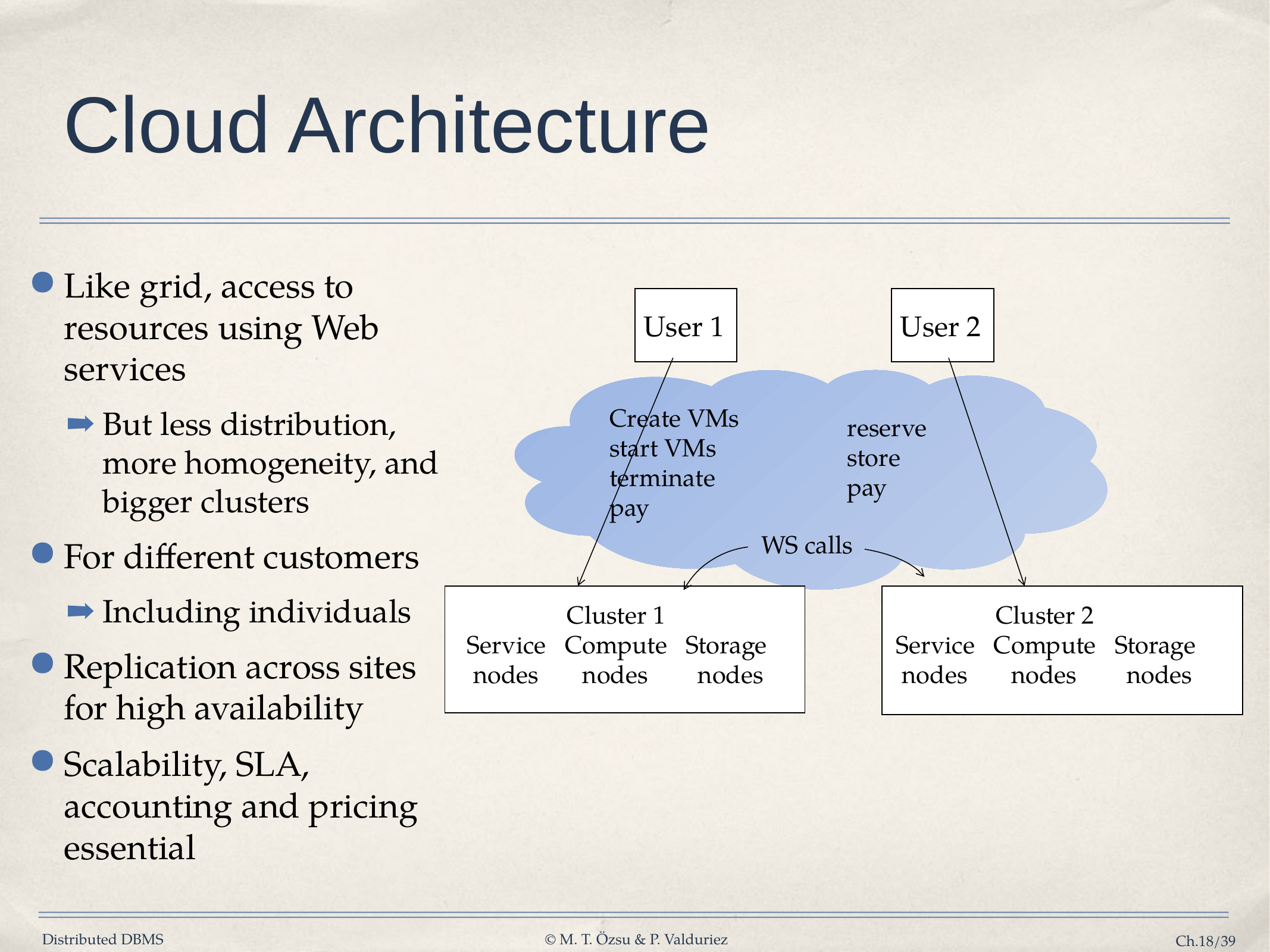

# Cloud Architecture
Like grid, access to resources using Web services
But less distribution, more homogeneity, and bigger clusters
For different customers
Including individuals
Replication across sites for high availability
Scalability, SLA, accounting and pricing essential

User 1
User 2

Create VMs
start VMs
terminate
pay
reserve
store
pay
WS calls

                Cluster 1
Service   Compute   Storage
 nodes       nodes        nodes
                Cluster 2
Service   Compute   Storage
 nodes       nodes        nodes